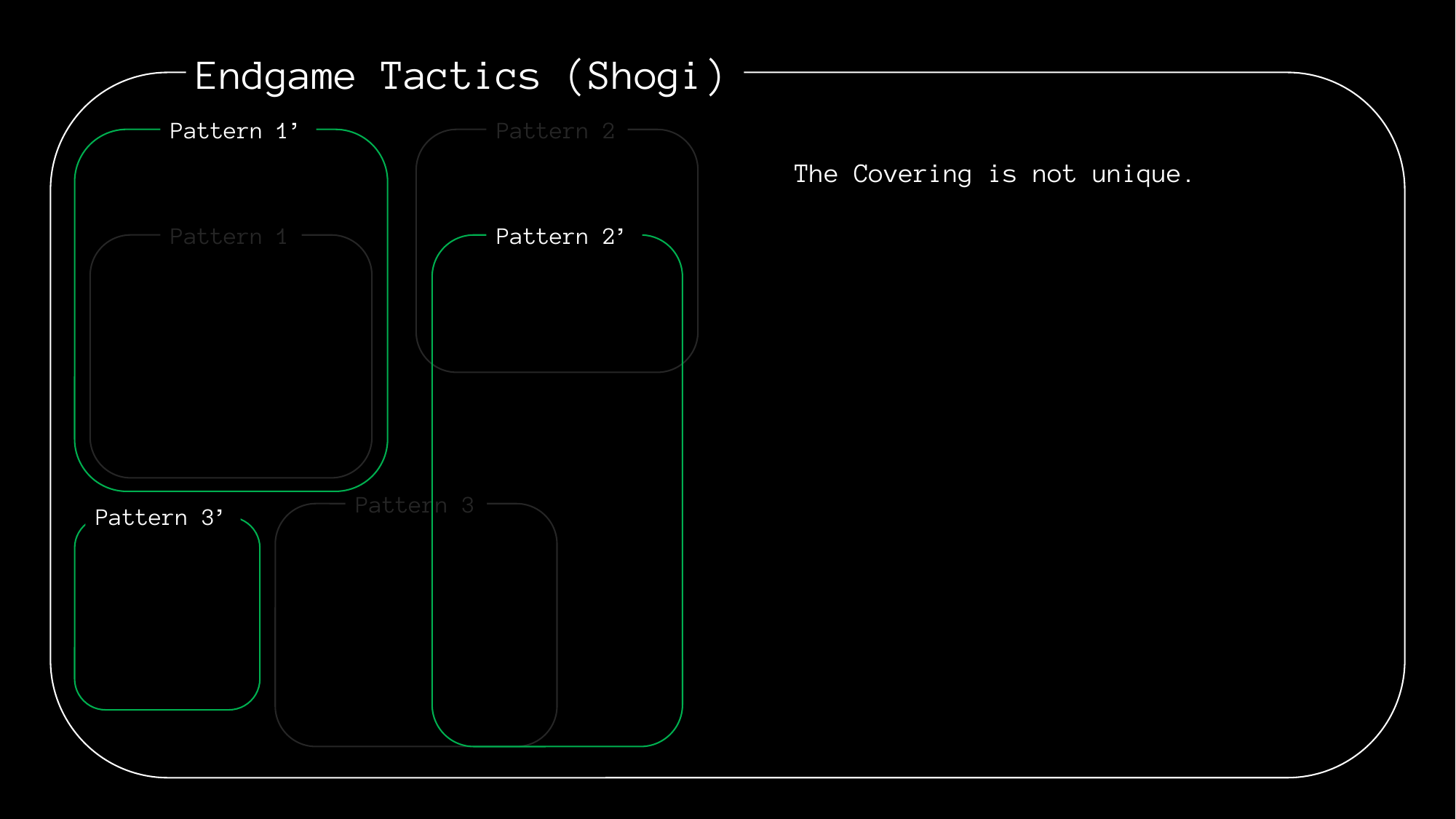

Endgame Tactics (Shogi)

Pattern 1’
Pattern 2

The Covering is not unique.
Pattern 2’
Pattern 1

Pattern 3
Pattern 3’